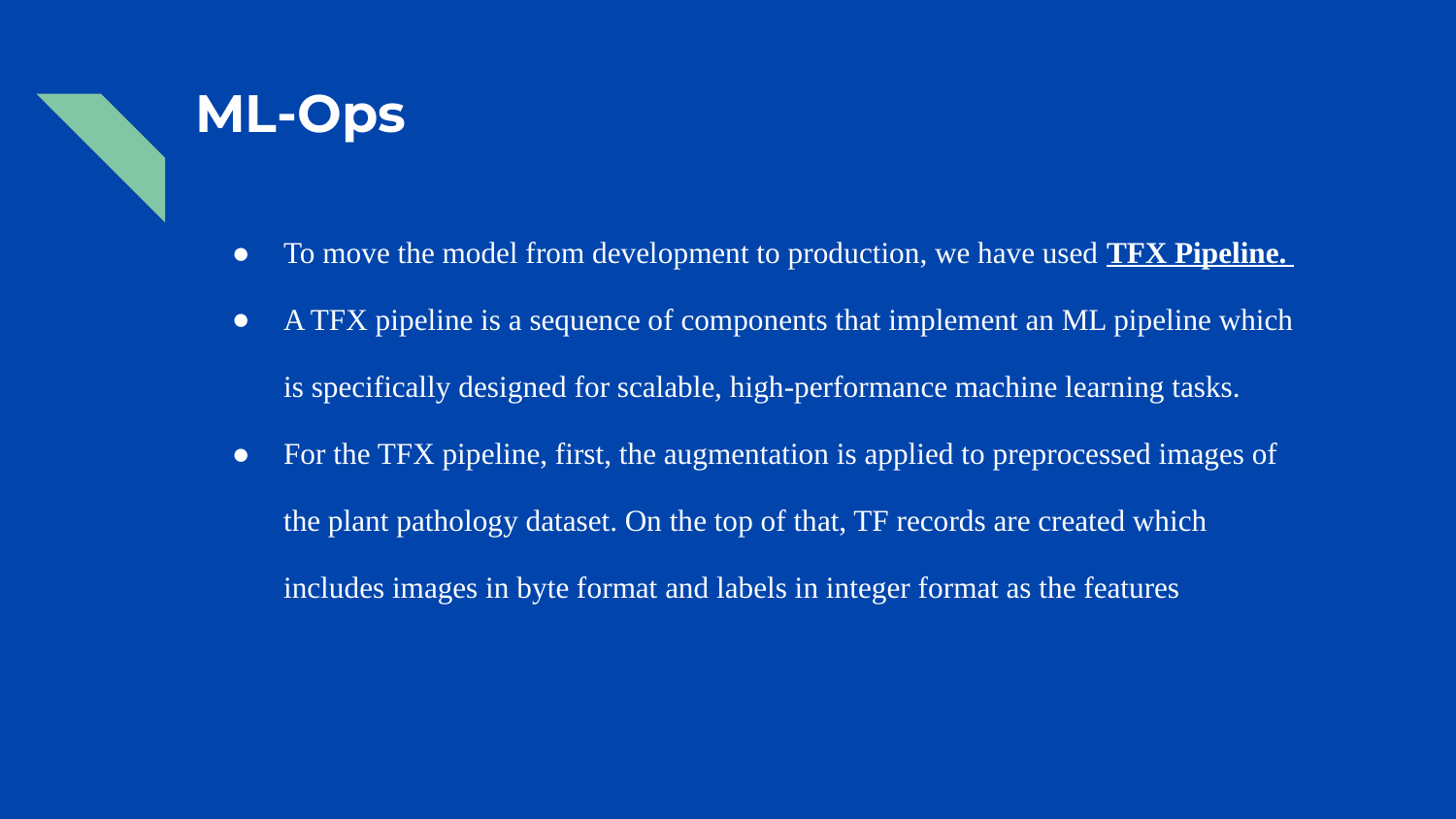

# ML-Ops
To move the model from development to production, we have used TFX Pipeline.
A TFX pipeline is a sequence of components that implement an ML pipeline which is specifically designed for scalable, high-performance machine learning tasks.
For the TFX pipeline, first, the augmentation is applied to preprocessed images of the plant pathology dataset. On the top of that, TF records are created which includes images in byte format and labels in integer format as the features